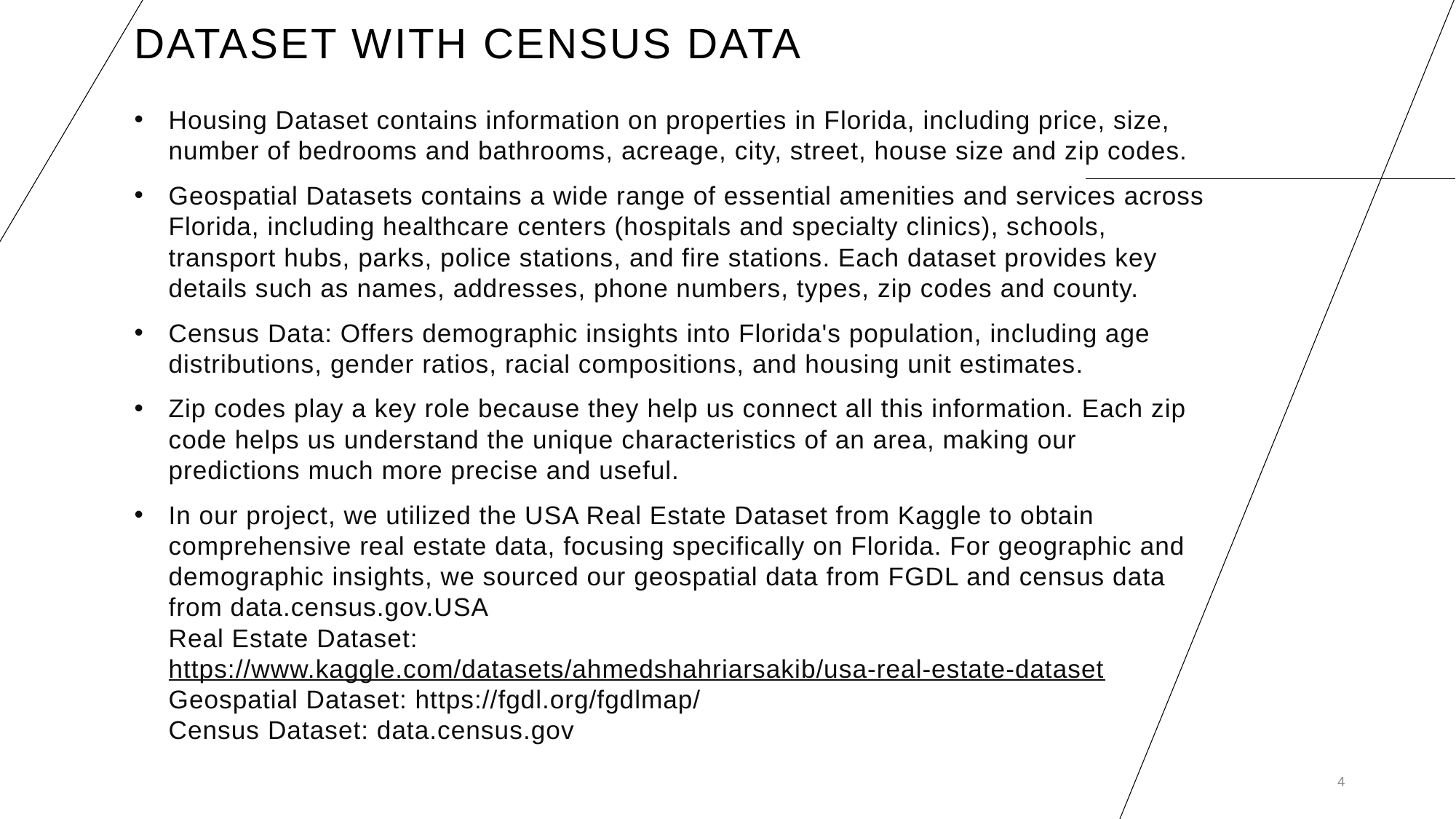

# Dataset with census data
Housing Dataset contains information on properties in Florida, including price, size, number of bedrooms and bathrooms, acreage, city, street, house size and zip codes.
Geospatial Datasets contains a wide range of essential amenities and services across Florida, including healthcare centers (hospitals and specialty clinics), schools, transport hubs, parks, police stations, and fire stations. Each dataset provides key details such as names, addresses, phone numbers, types, zip codes and county.
Census Data: Offers demographic insights into Florida's population, including age distributions, gender ratios, racial compositions, and housing unit estimates.
Zip codes play a key role because they help us connect all this information. Each zip code helps us understand the unique characteristics of an area, making our predictions much more precise and useful.
In our project, we utilized the USA Real Estate Dataset from Kaggle to obtain comprehensive real estate data, focusing specifically on Florida. For geographic and demographic insights, we sourced our geospatial data from FGDL and census data from data.census.gov.USA
Real Estate Dataset: https://www.kaggle.com/datasets/ahmedshahriarsakib/usa-real-estate-dataset
Geospatial Dataset: https://fgdl.org/fgdlmap/
Census Dataset: data.census.gov

4